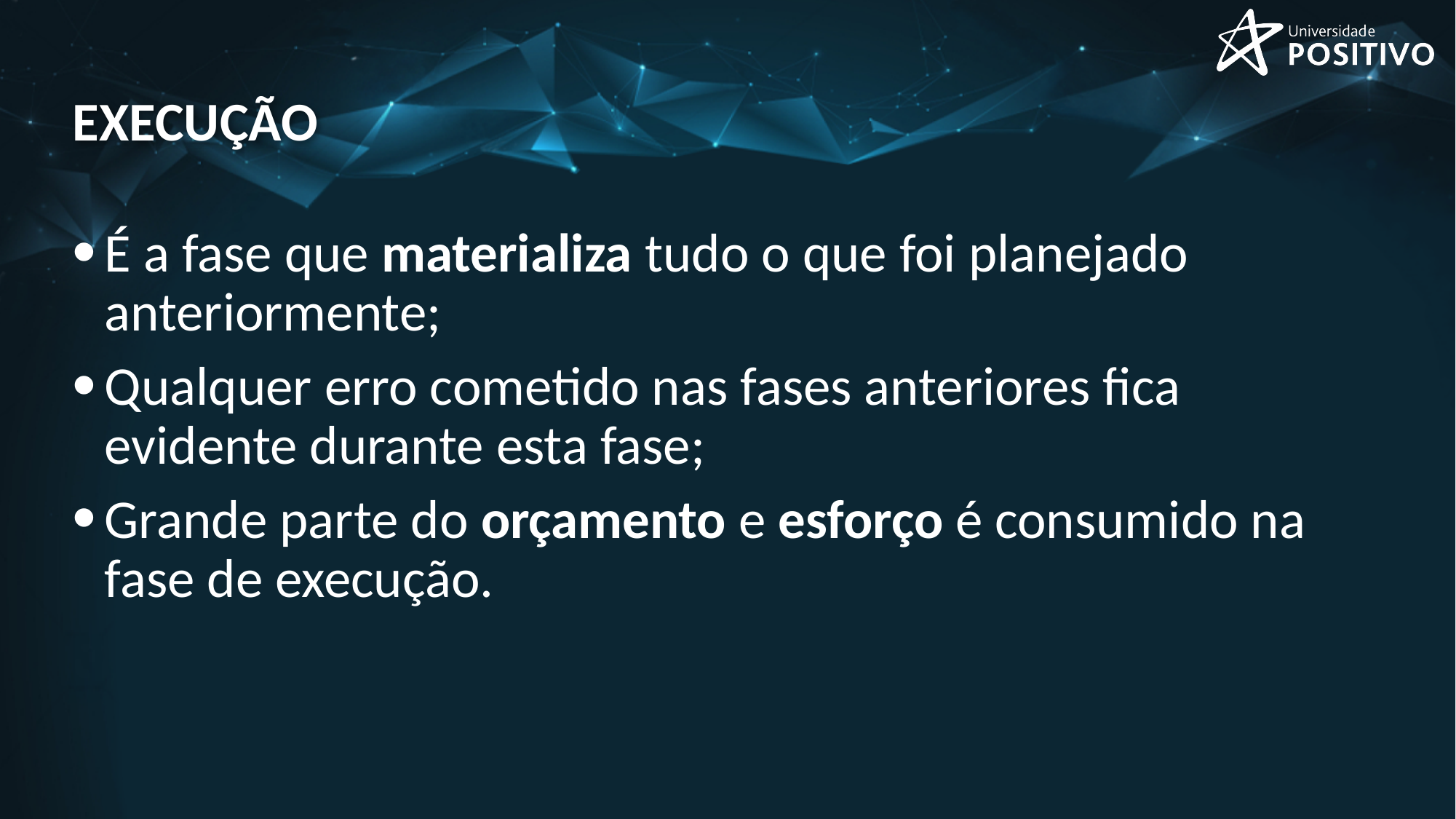

# execução
É a fase que materializa tudo o que foi planejado anteriormente;
Qualquer erro cometido nas fases anteriores fica evidente durante esta fase;
Grande parte do orçamento e esforço é consumido na fase de execução.